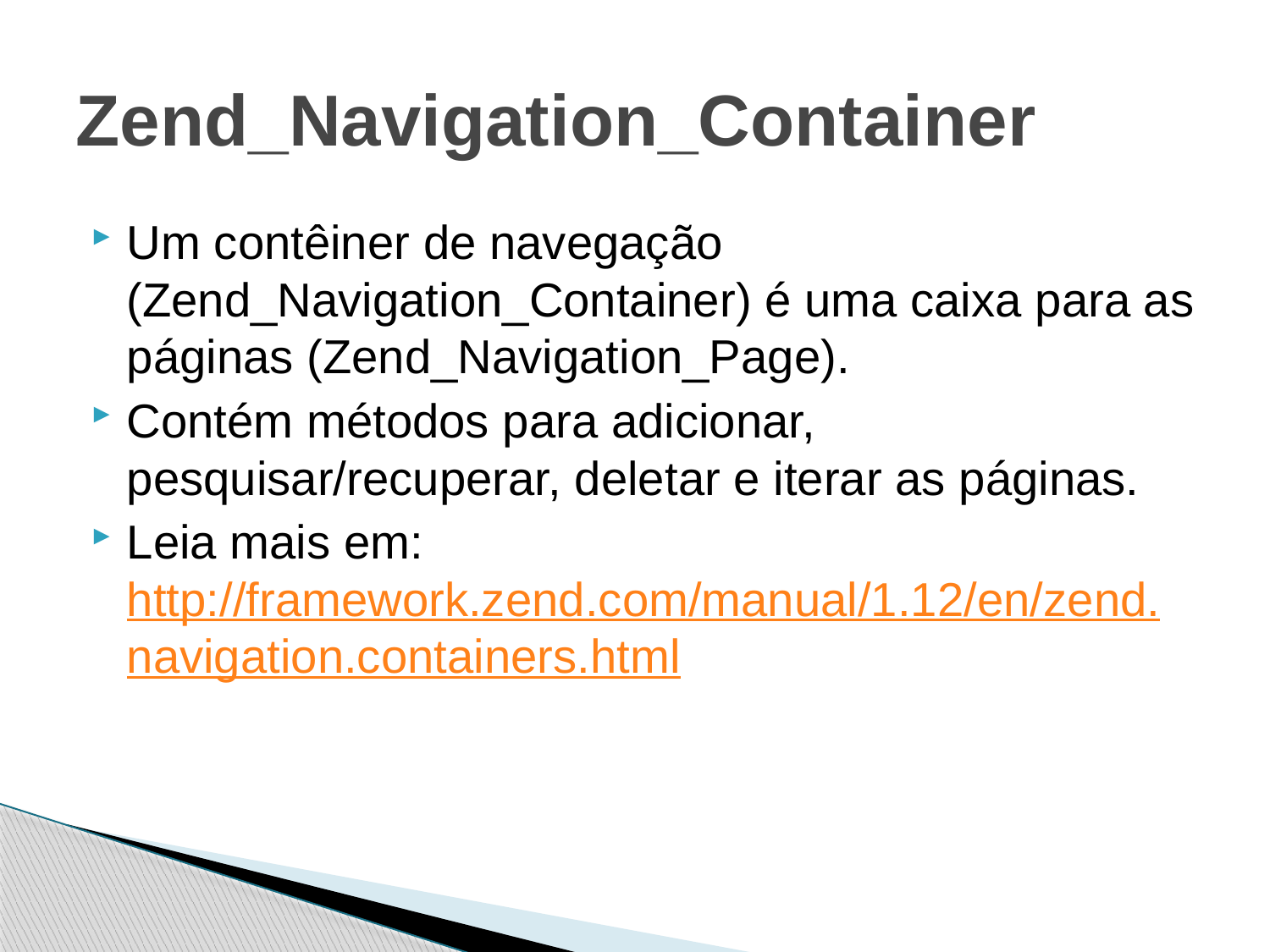

# Zend_Navigation_Container
Um contêiner de navegação (Zend_Navigation_Container) é uma caixa para as páginas (Zend_Navigation_Page).
Contém métodos para adicionar, pesquisar/recuperar, deletar e iterar as páginas.
Leia mais em: http://framework.zend.com/manual/1.12/en/zend.navigation.containers.html